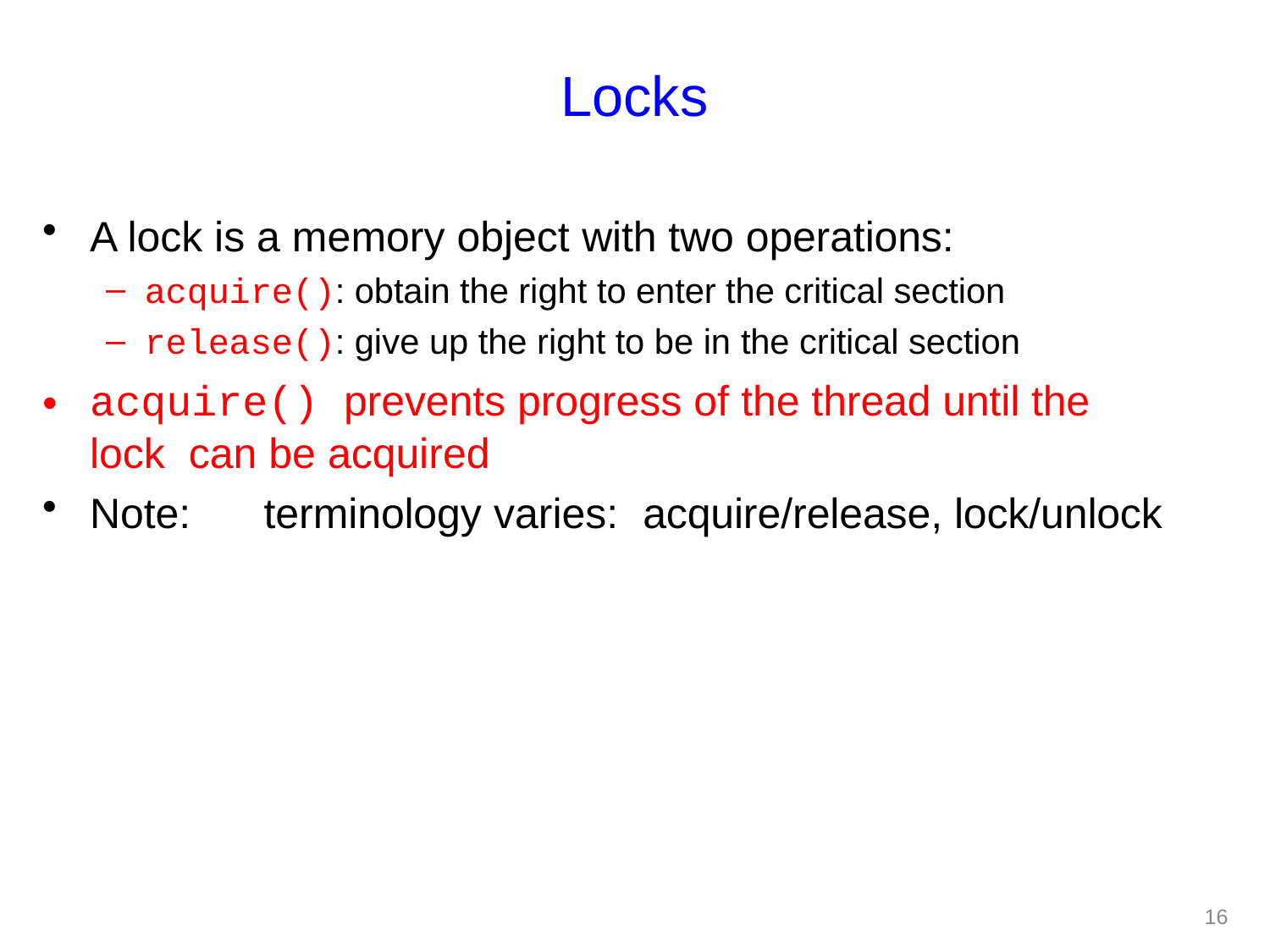

# Locks
A lock is a memory object with two operations:
acquire(): obtain the right to enter the critical section
release(): give up the right to be in the critical section
acquire() prevents progress of the thread until the lock  can be acquired
Note:	terminology varies:	acquire/release, lock/unlock
•
16